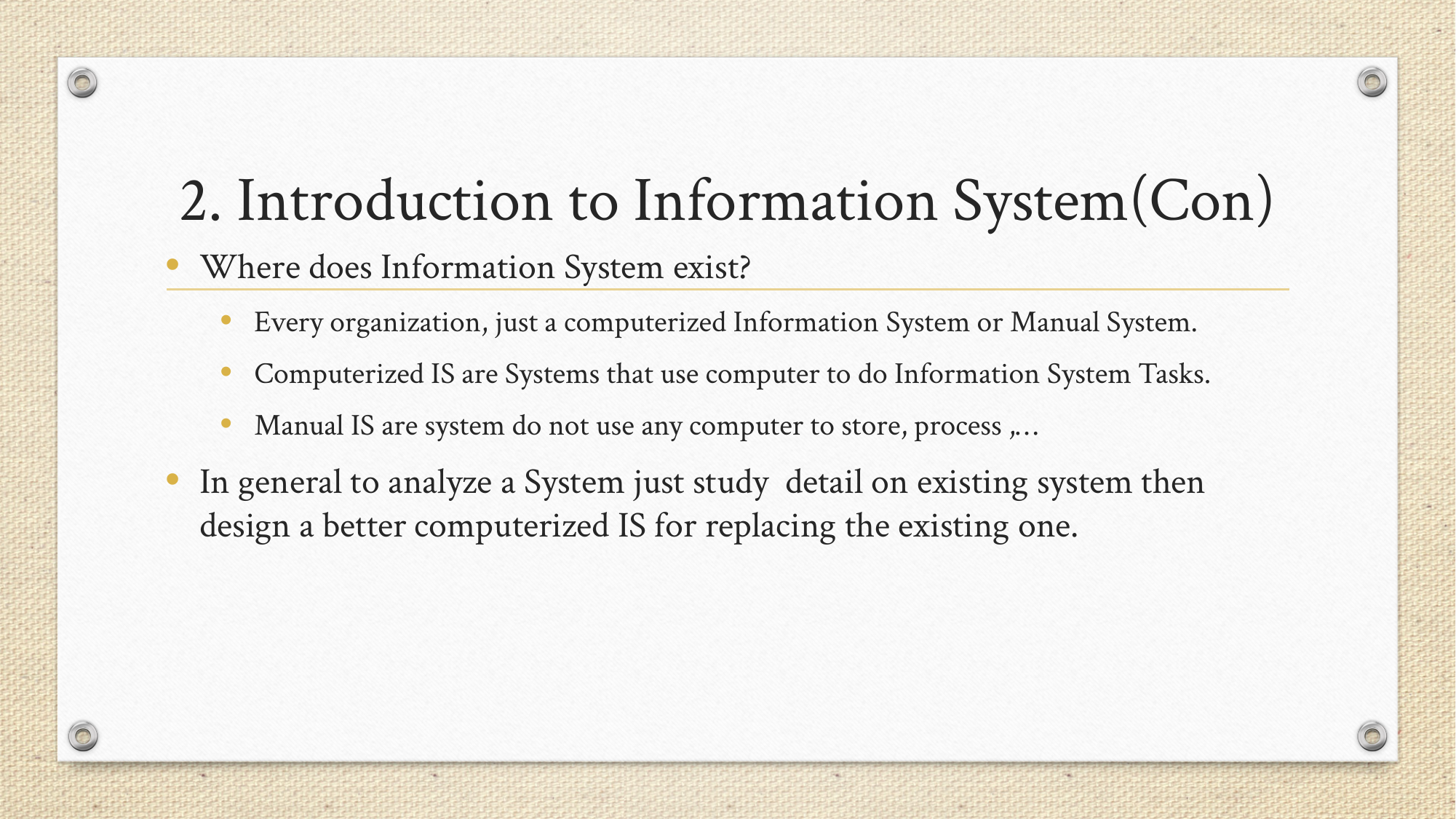

# 2. Introduction to Information System(Con)
Where does Information System exist?
Every organization, just a computerized Information System or Manual System.
Computerized IS are Systems that use computer to do Information System Tasks.
Manual IS are system do not use any computer to store, process ,…
In general to analyze a System just study  detail on existing system then design a better computerized IS for replacing the existing one.